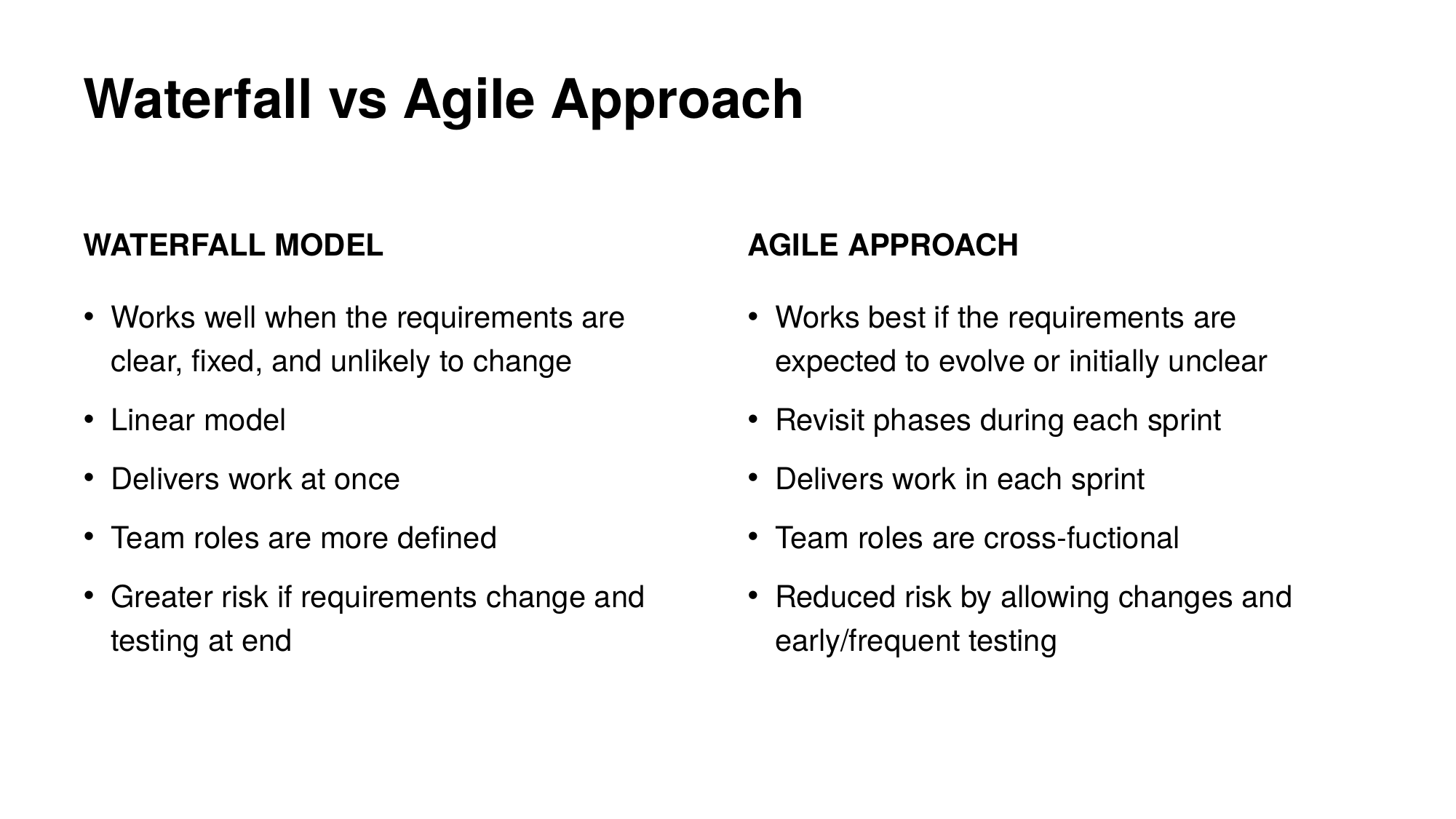

# Waterfall vs Agile Approach
Waterfall model
Agile approach
Works well when the requirements are clear, fixed, and unlikely to change
Linear model
Delivers work at once
Team roles are more defined
Greater risk if requirements change and testing at end
Works best if the requirements are expected to evolve or initially unclear
Revisit phases during each sprint
Delivers work in each sprint
Team roles are cross-fuctional
Reduced risk by allowing changes and early/frequent testing